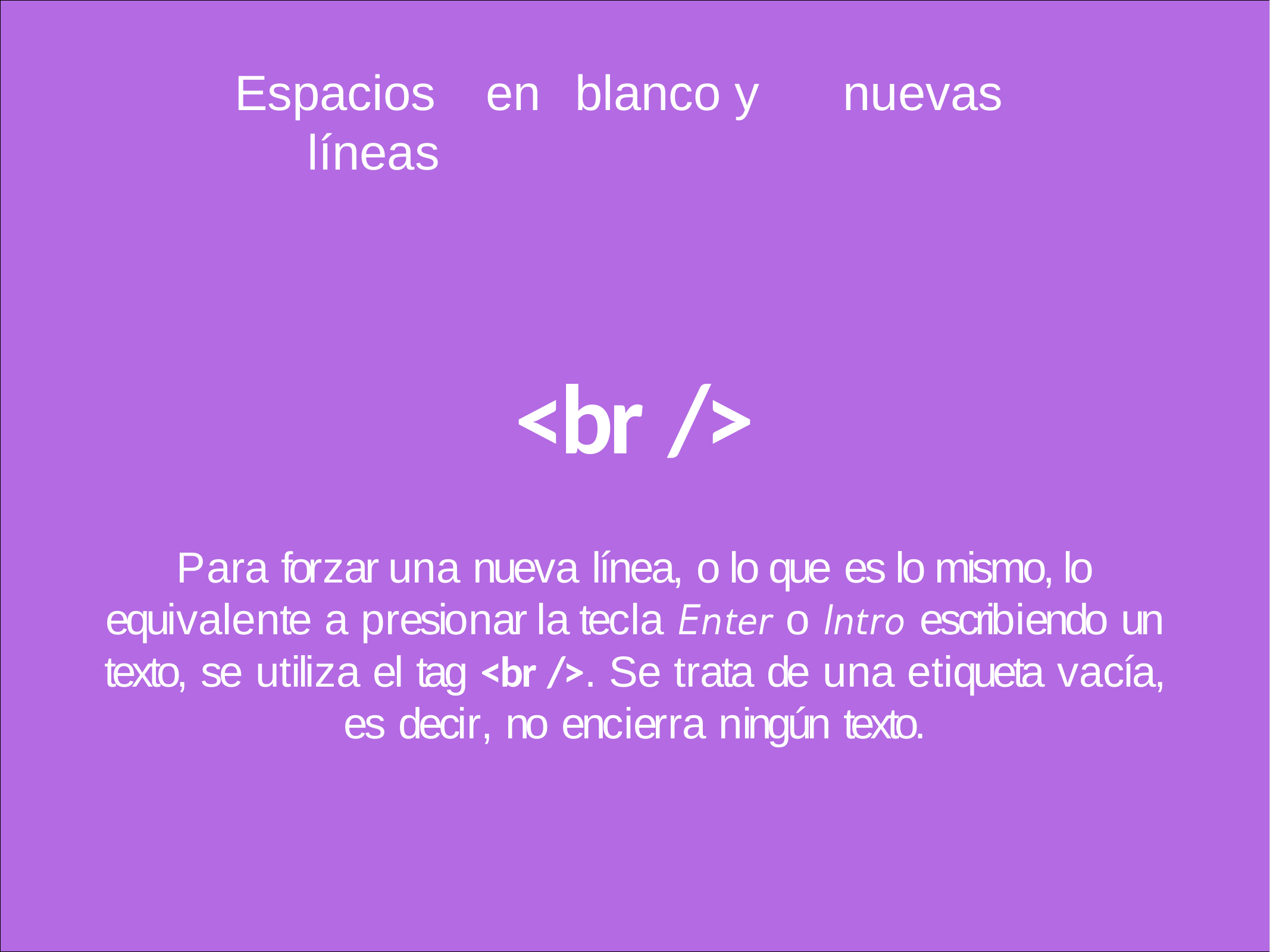

Espacios	en	blanco y	nuevas	líneas
<br />
Para forzar una nueva línea, o lo que es lo mismo, lo equivalente a presionar la tecla Enter o Intro escribiendo un texto, se utiliza el tag <br />. Se trata de una etiqueta vacía, es decir, no encierra ningún texto.